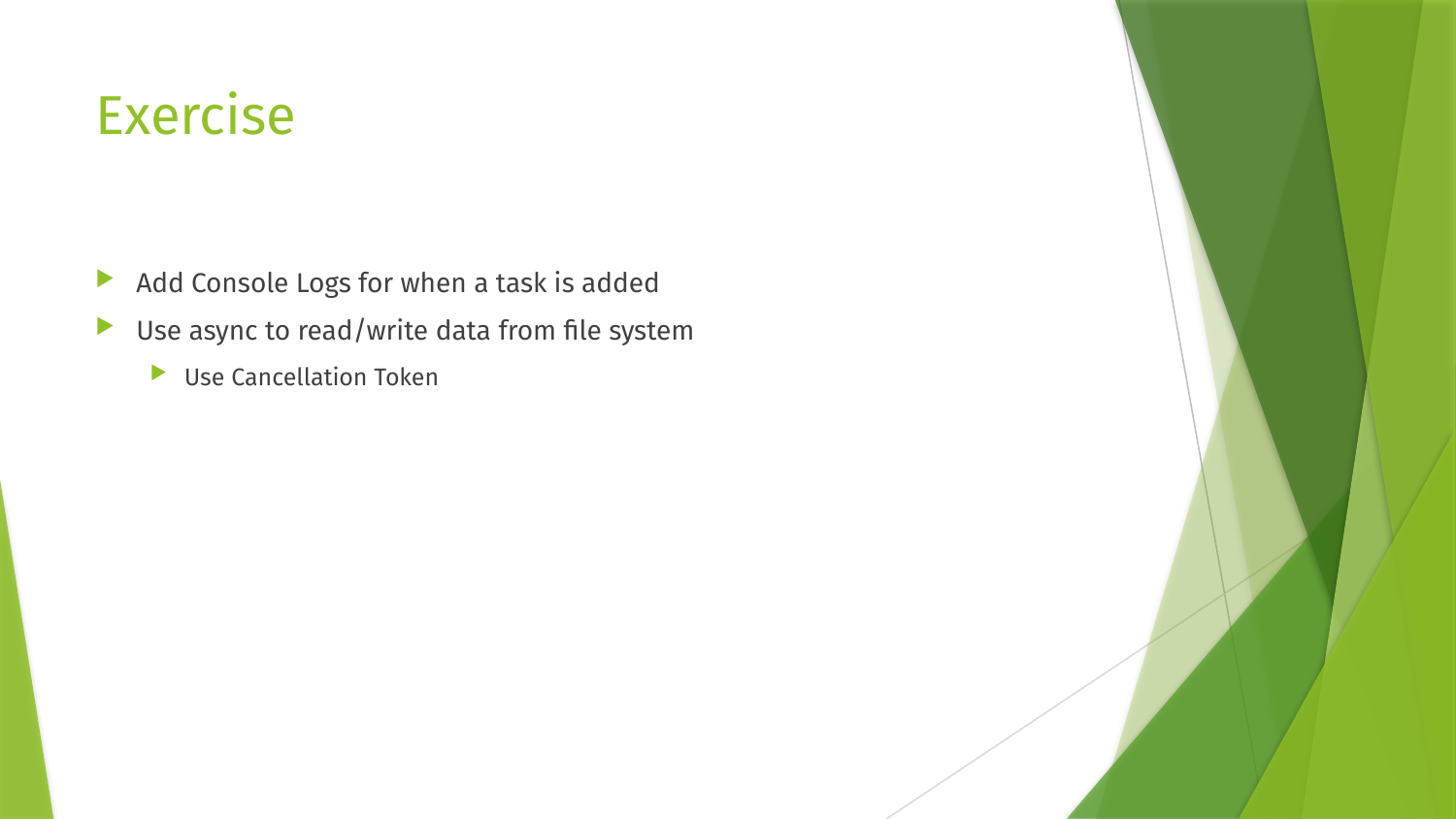

# Exercise
Add Console Logs for when a task is added
Use async to read/write data from file system
Use Cancellation Token